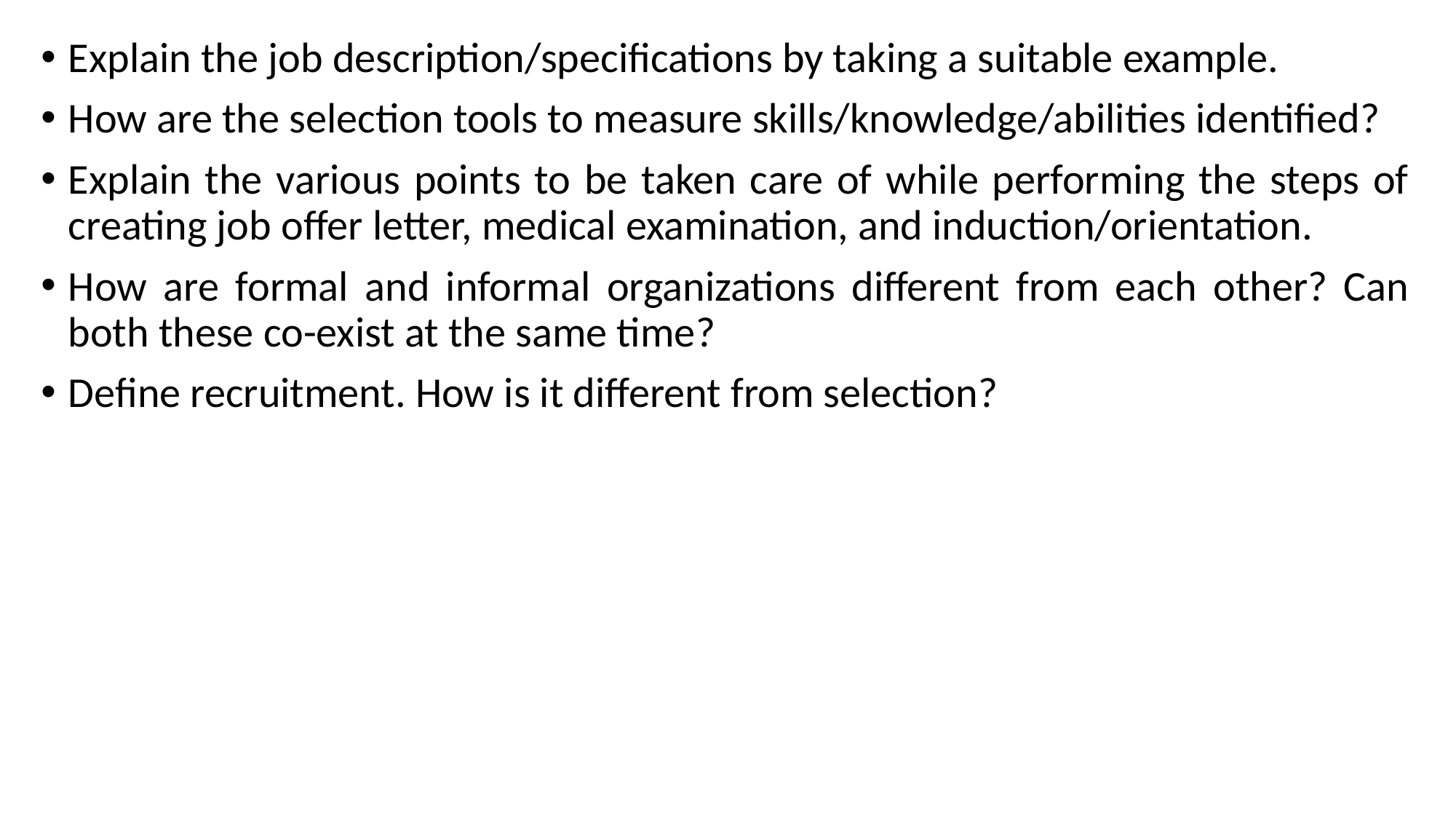

Explain the job description/specifications by taking a suitable example.
How are the selection tools to measure skills/knowledge/abilities identified?
Explain the various points to be taken care of while performing the steps of creating job offer letter, medical examination, and induction/orientation.
How are formal and informal organizations different from each other? Can both these co-exist at the same time?
Define recruitment. How is it different from selection?